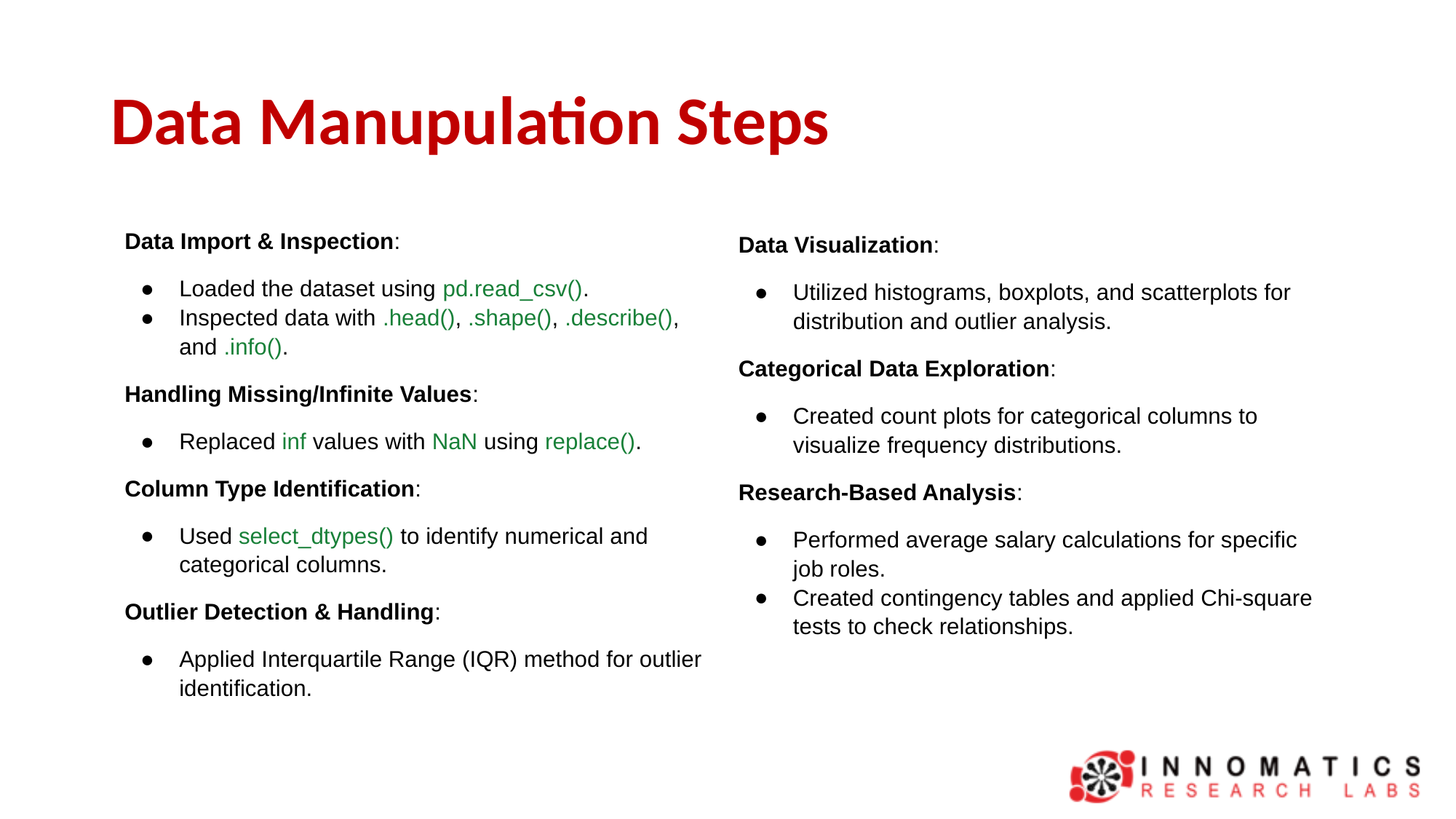

# Data Manupulation Steps
| Data Import & Inspection: Loaded the dataset using pd.read\_csv(). Inspected data with .head(), .shape(), .describe(), and .info(). Handling Missing/Infinite Values: Replaced inf values with NaN using replace(). Column Type Identification: Used select\_dtypes() to identify numerical and categorical columns. Outlier Detection & Handling: Applied Interquartile Range (IQR) method for outlier identification. | Data Visualization: Utilized histograms, boxplots, and scatterplots for distribution and outlier analysis. Categorical Data Exploration: Created count plots for categorical columns to visualize frequency distributions. Research-Based Analysis: Performed average salary calculations for specific job roles. Created contingency tables and applied Chi-square tests to check relationships. |
| --- | --- |